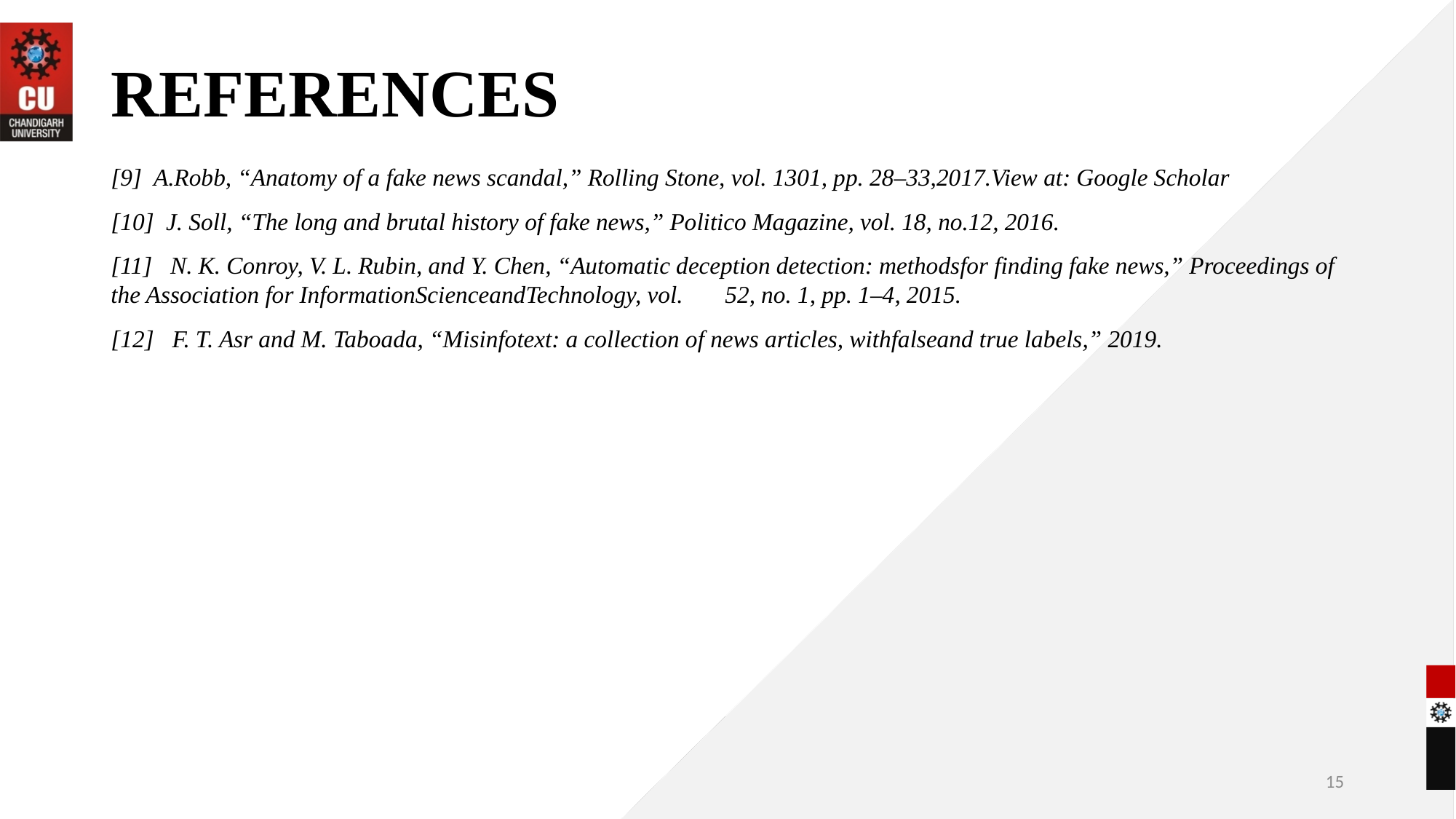

# REFERENCES
[9]  A.Robb, “Anatomy of a fake news scandal,” Rolling Stone, vol. 1301, pp. 28–33,2017.View at: Google Scholar
[10]  J. Soll, “The long and brutal history of fake news,” Politico Magazine, vol. 18, no.12, 2016.
[11]   N. K. Conroy, V. L. Rubin, and Y. Chen, “Automatic deception detection: methodsfor finding fake news,” Proceedings of the Association for InformationScienceandTechnology, vol.       52, no. 1, pp. 1–4, 2015.
[12]   F. T. Asr and M. Taboada, “Misinfotext: a collection of news articles, withfalseand true labels,” 2019.
15